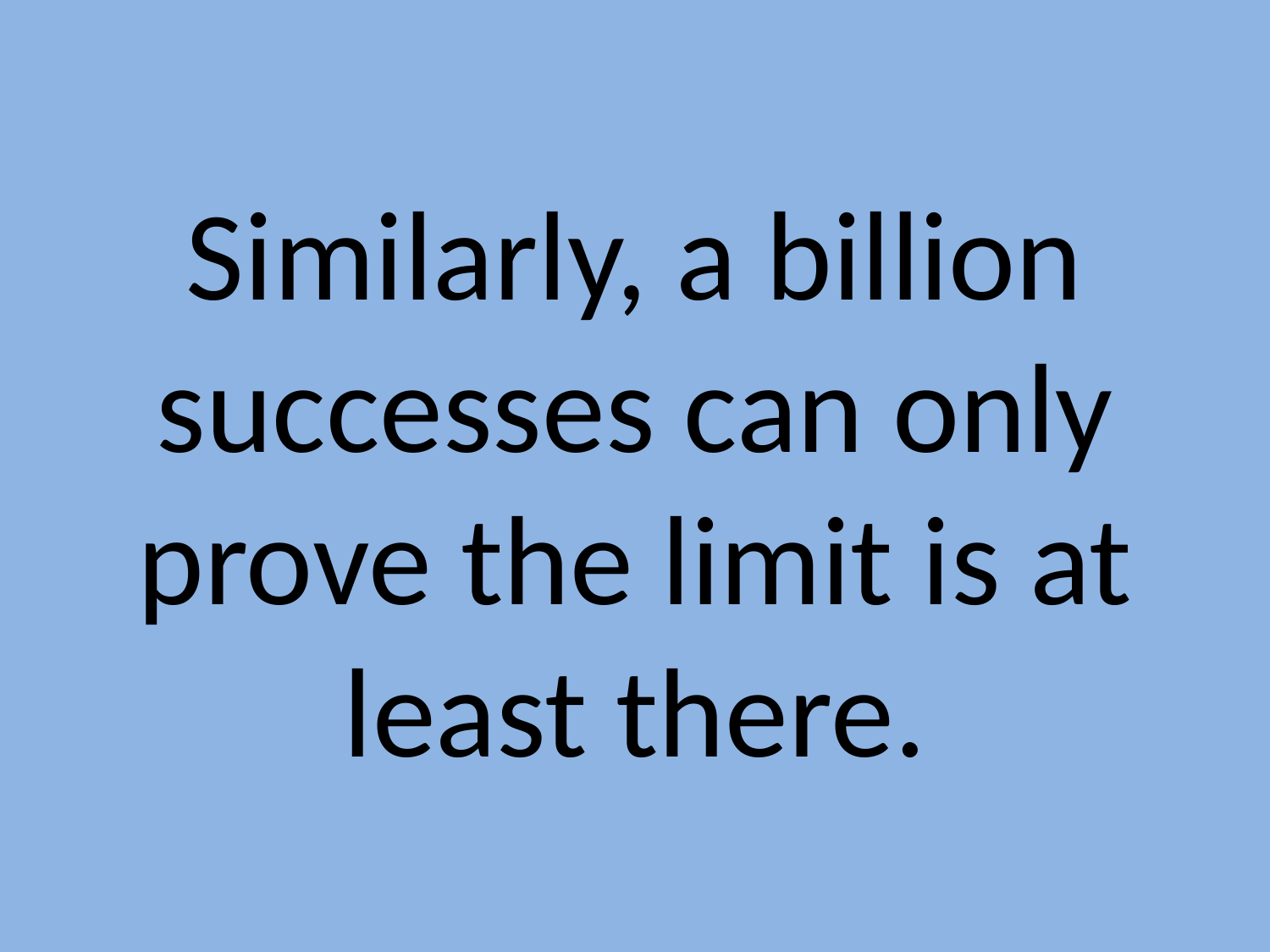

Similarly, a billion successes can only prove the limit is at least there.